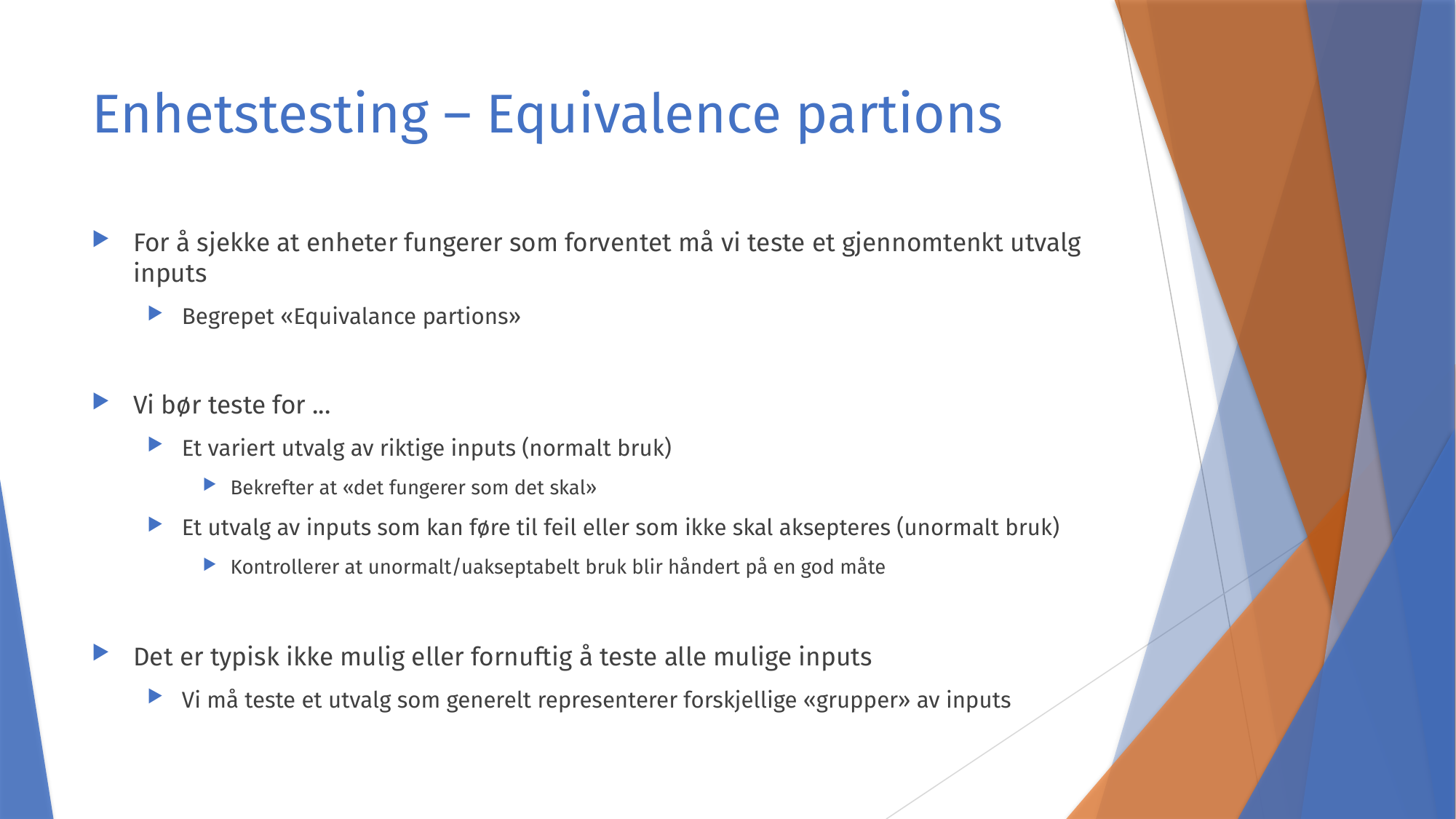

# Enhetstesting – Equivalence partions
For å sjekke at enheter fungerer som forventet må vi teste et gjennomtenkt utvalg inputs
Begrepet «Equivalance partions»

Vi bør teste for ...
Et variert utvalg av riktige inputs (normalt bruk)
Bekrefter at «det fungerer som det skal»
Et utvalg av inputs som kan føre til feil eller som ikke skal aksepteres (unormalt bruk)
Kontrollerer at unormalt/uakseptabelt bruk blir håndert på en god måte

Det er typisk ikke mulig eller fornuftig å teste alle mulige inputs
Vi må teste et utvalg som generelt representerer forskjellige «grupper» av inputs